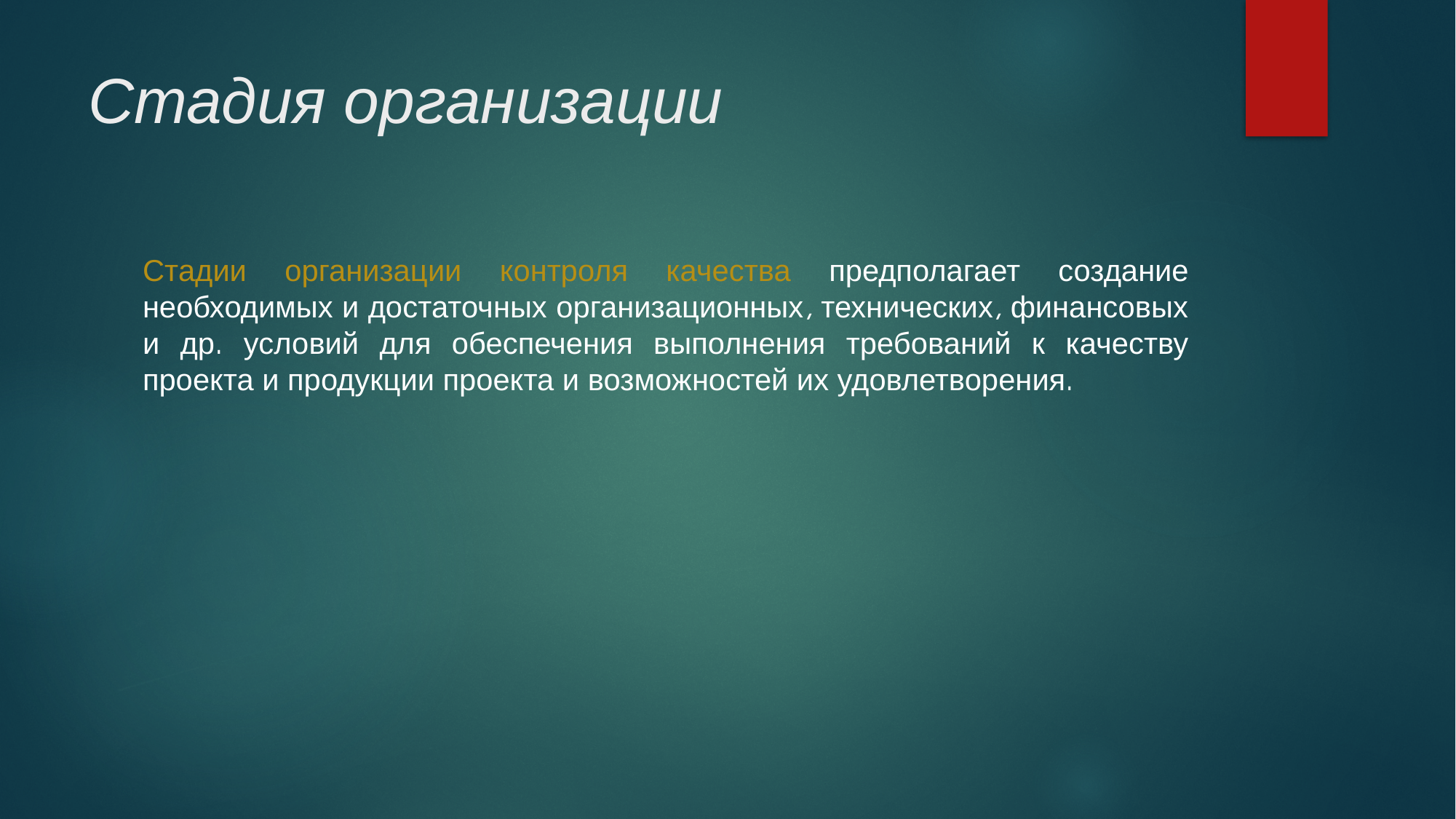

# Стадия организации
Стадии организации контроля качества предполагает создание необходимых и достаточных организационных, технических, финансовых и др. условий для обеспечения выполнения требований к качеству проекта и продукции проекта и возможностей их удовлетворения.